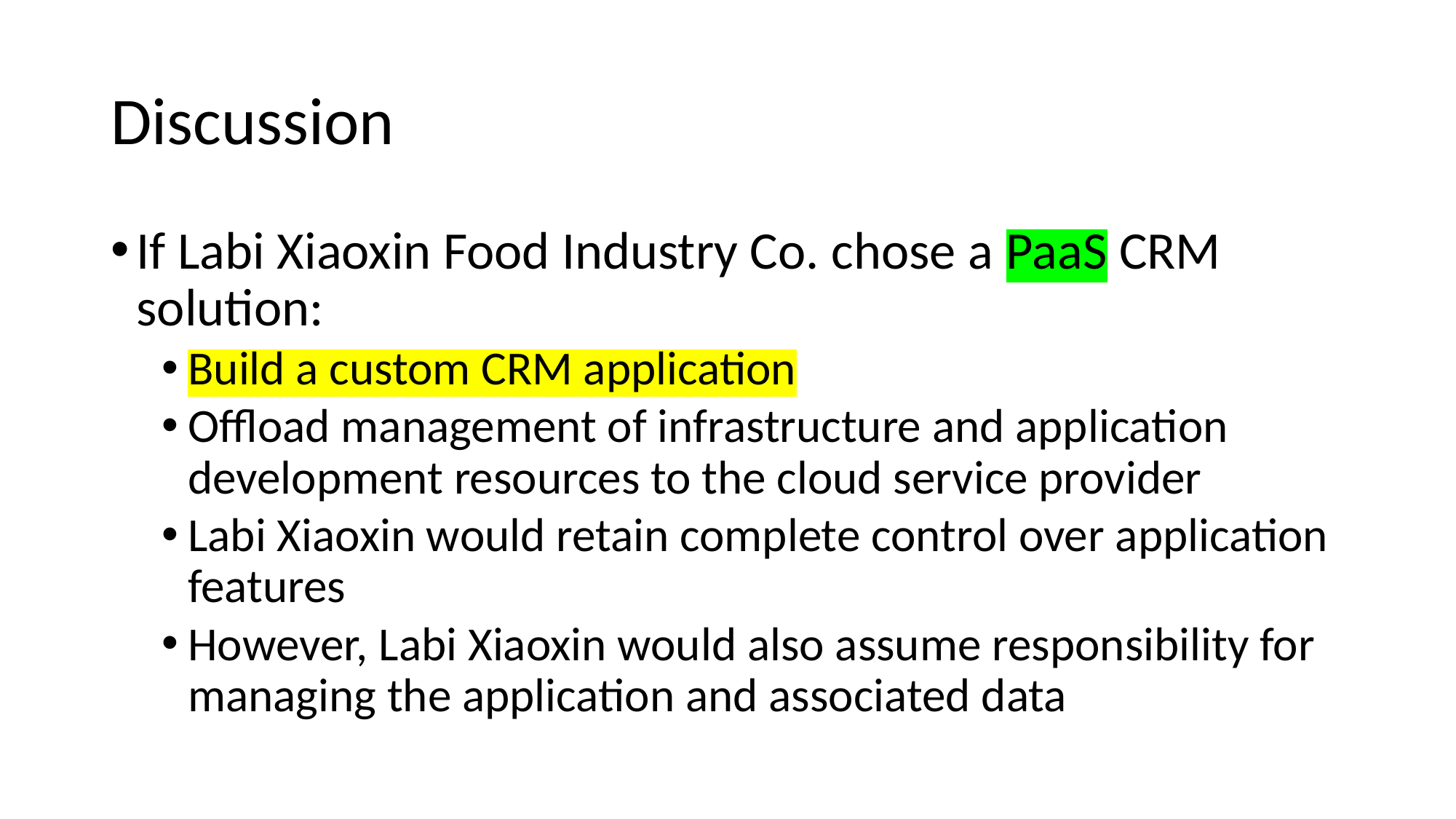

# Discussion
If Labi Xiaoxin Food Industry Co. chose a PaaS CRM solution:
Build a custom CRM application
Offload management of infrastructure and application development resources to the cloud service provider
Labi Xiaoxin would retain complete control over application features
However, Labi Xiaoxin would also assume responsibility for managing the application and associated data